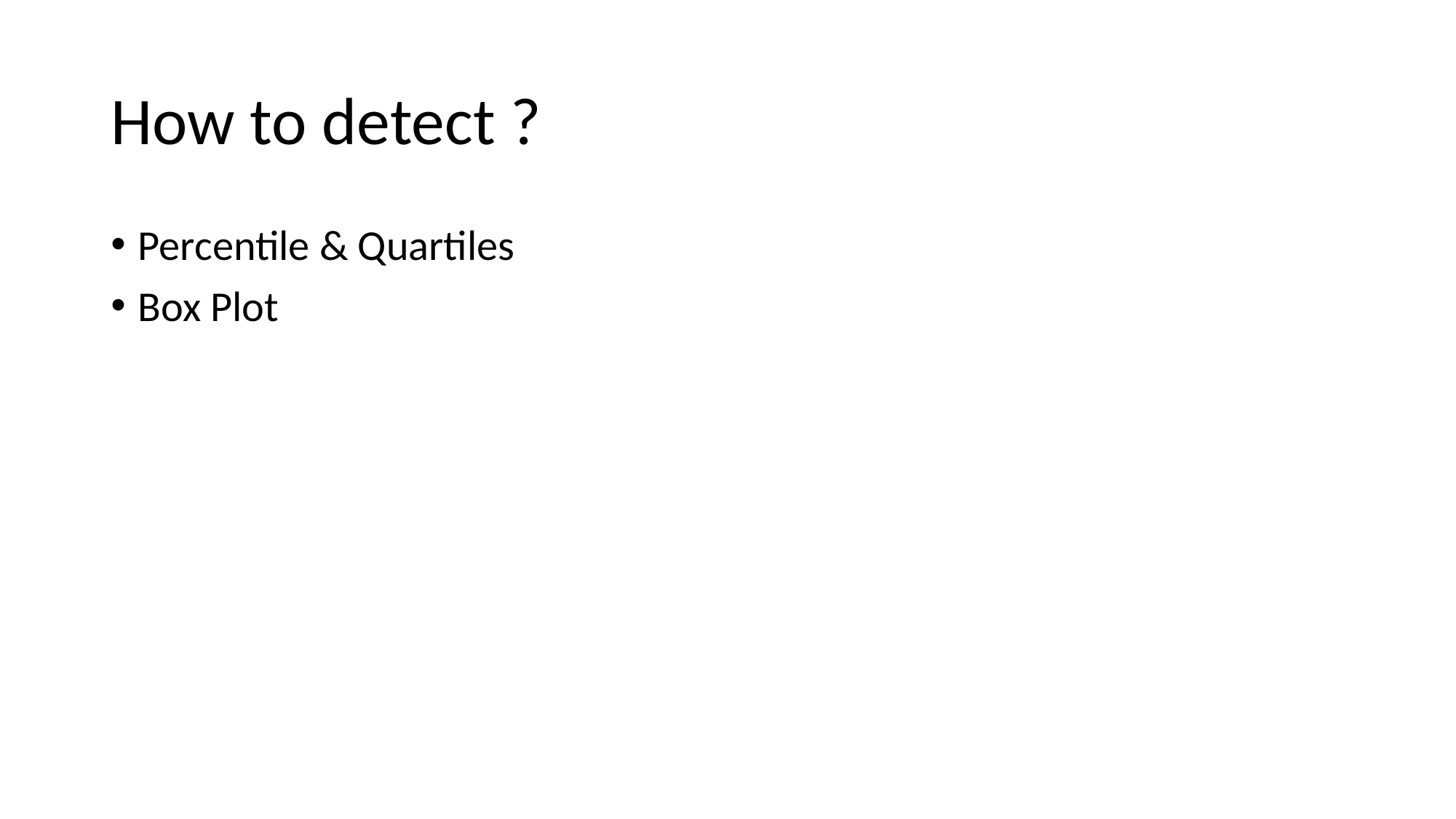

# How to detect ?
Percentile & Quartiles
Box Plot